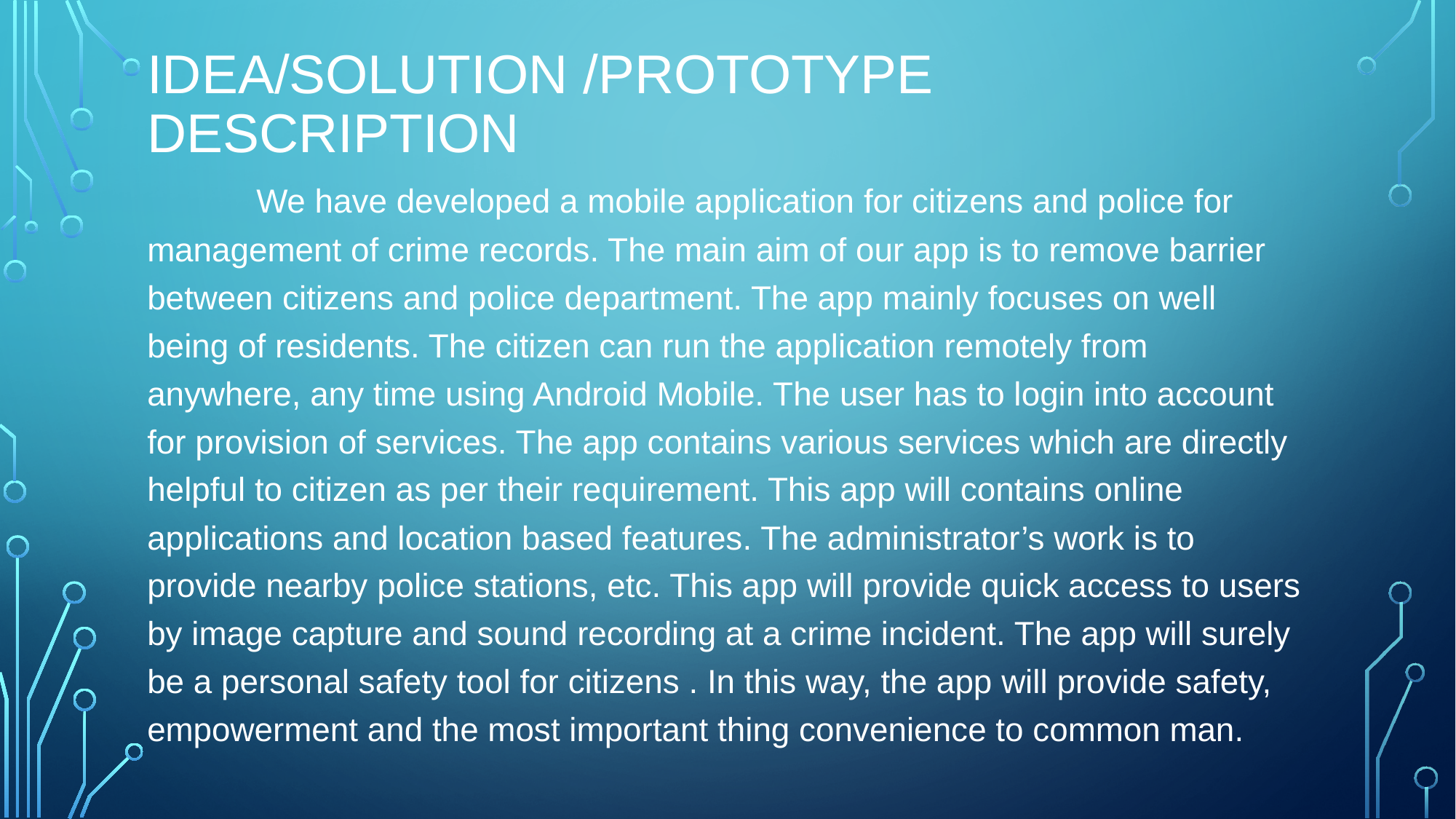

# IDEA/SOLUTION /PROTOTYPE DESCRIPTION
	We have developed a mobile application for citizens and police for management of crime records. The main aim of our app is to remove barrier between citizens and police department. The app mainly focuses on well being of residents. The citizen can run the application remotely from anywhere, any time using Android Mobile. The user has to login into account for provision of services. The app contains various services which are directly helpful to citizen as per their requirement. This app will contains online applications and location based features. The administrator’s work is to provide nearby police stations, etc. This app will provide quick access to users by image capture and sound recording at a crime incident. The app will surely be a personal safety tool for citizens . In this way, the app will provide safety, empowerment and the most important thing convenience to common man.